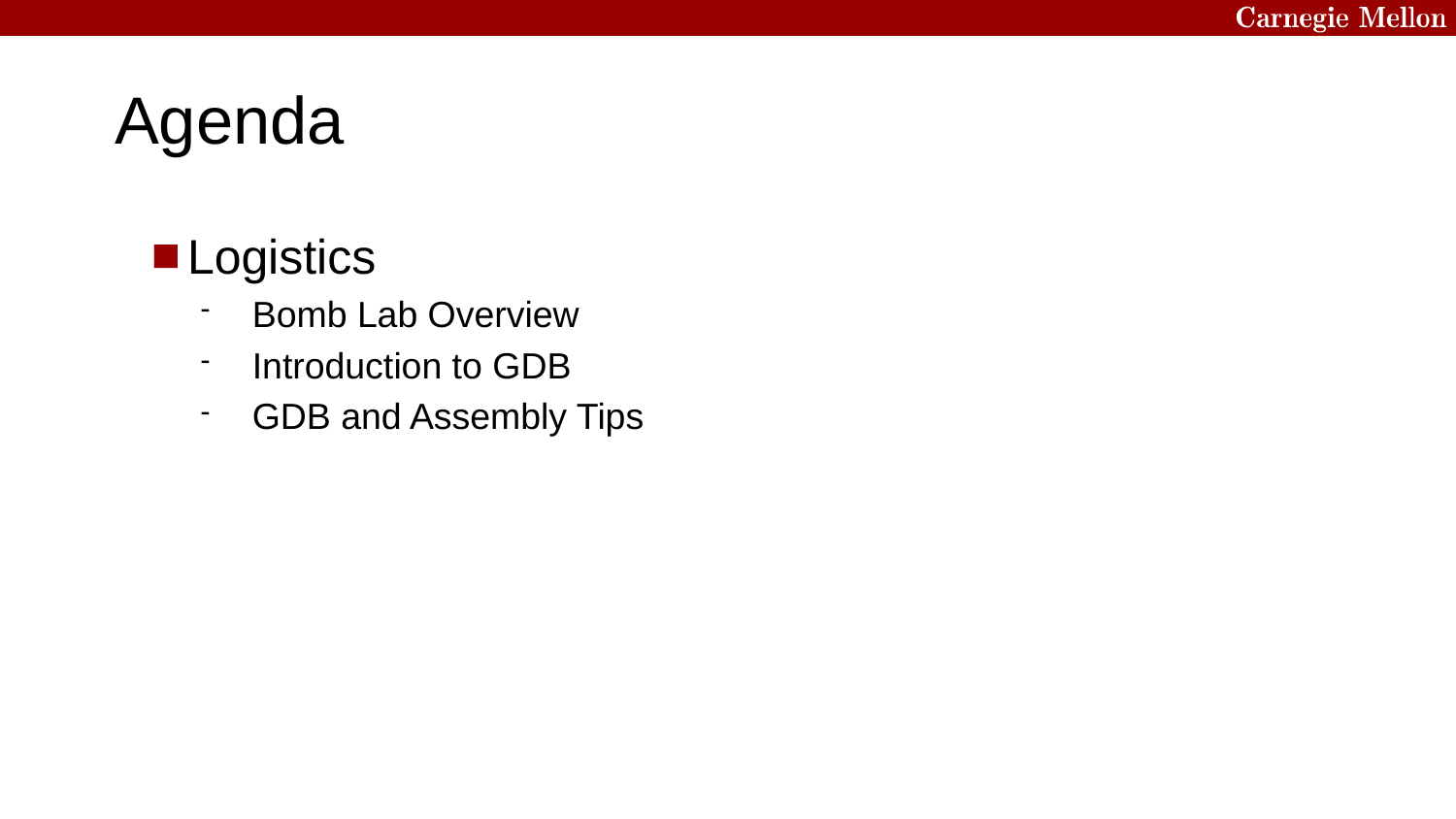

# Agenda
Logistics
Bomb Lab Overview
Introduction to GDB
GDB and Assembly Tips